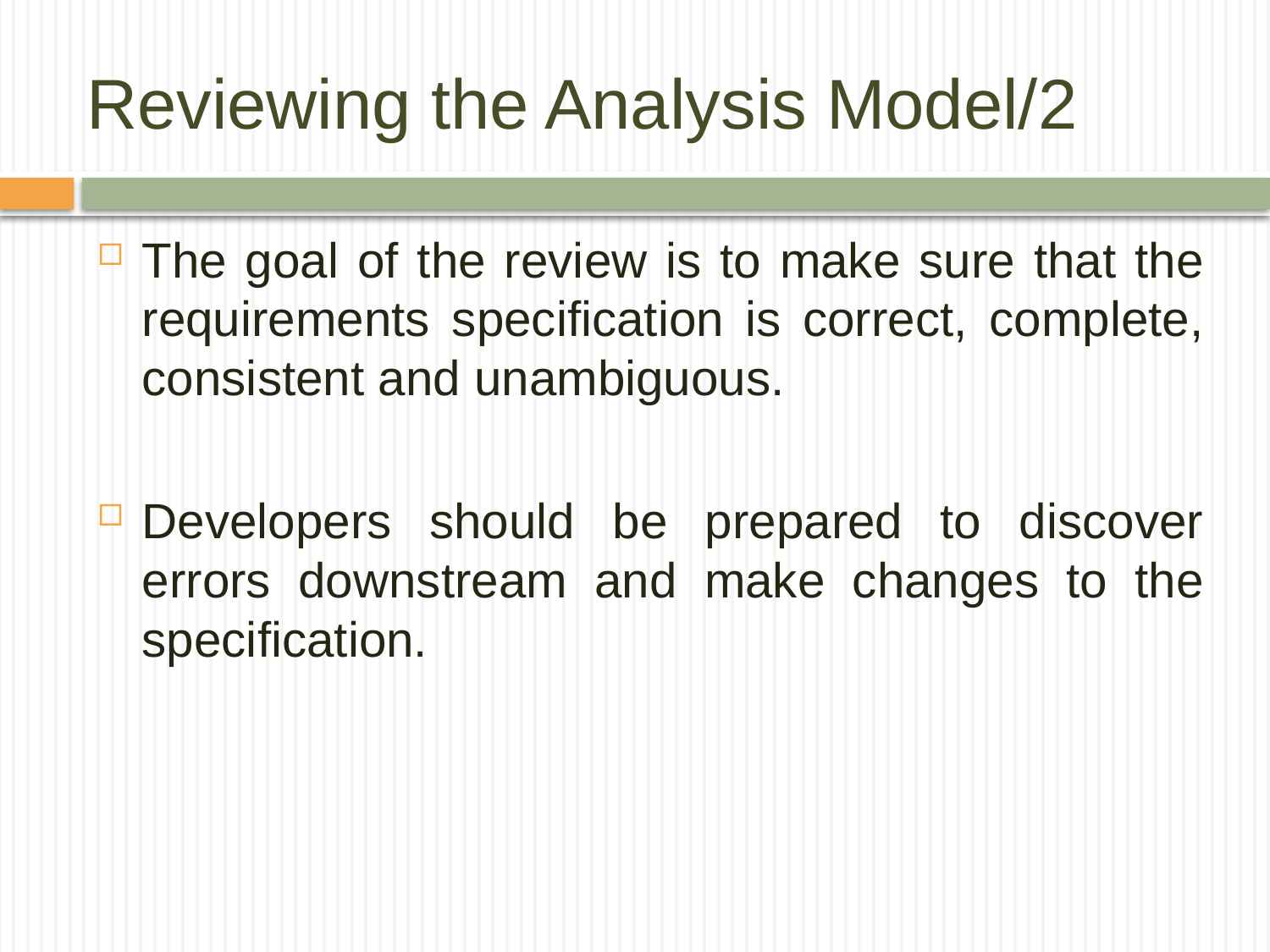

# Reviewing the Analysis Model/2
The goal of the review is to make sure that the requirements specification is correct, complete, consistent and unambiguous.

Developers should be prepared to discover errors downstream and make changes to the specification.